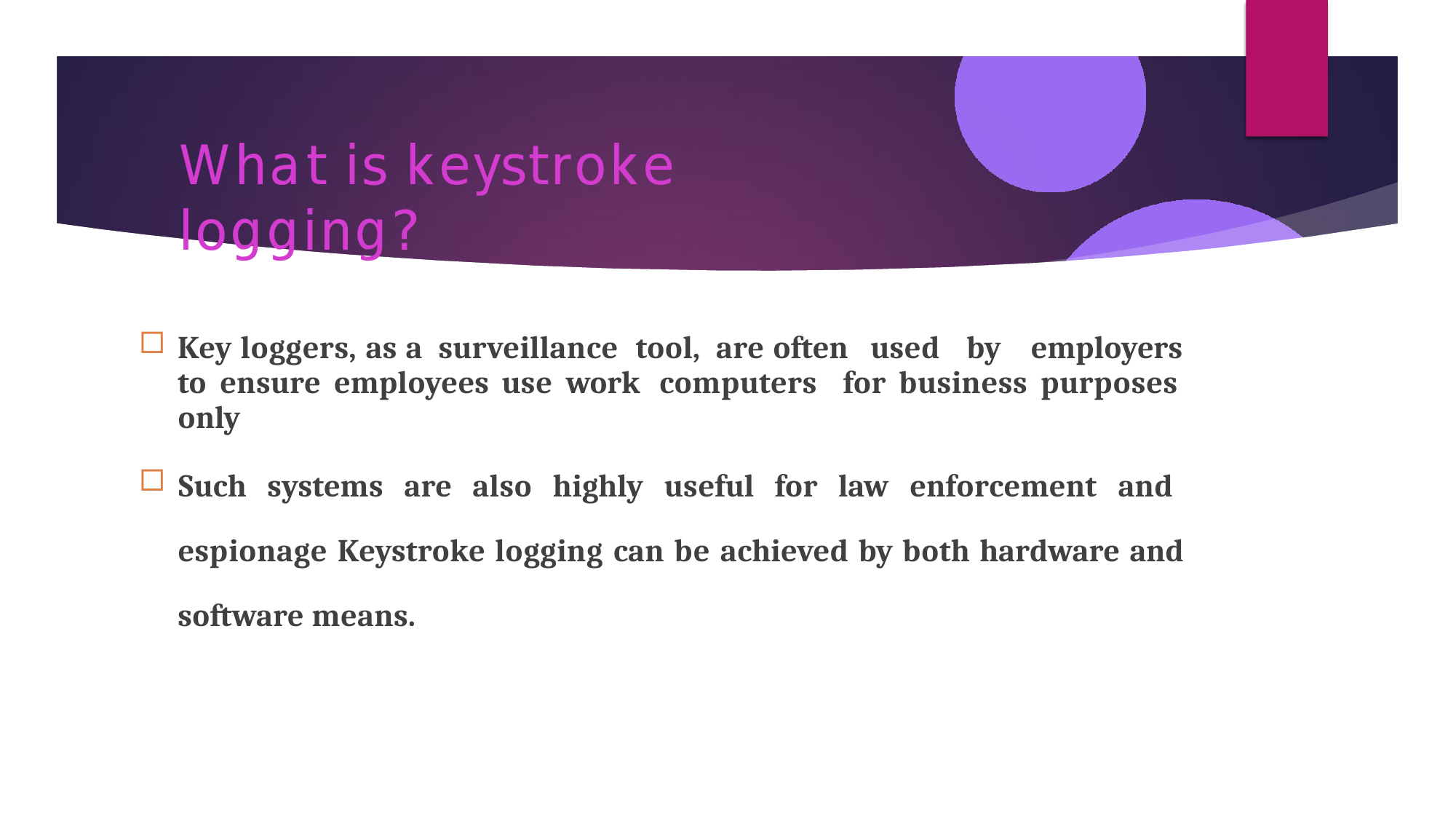

# What is keystroke logging?
Key loggers, as a surveillance  tool, are often used   by  employers  to ensure employees use work computers  for business purposes  only
Such systems are also highly useful for law enforcement and  espionage Keystroke logging can be achieved by both hardware and  software means.